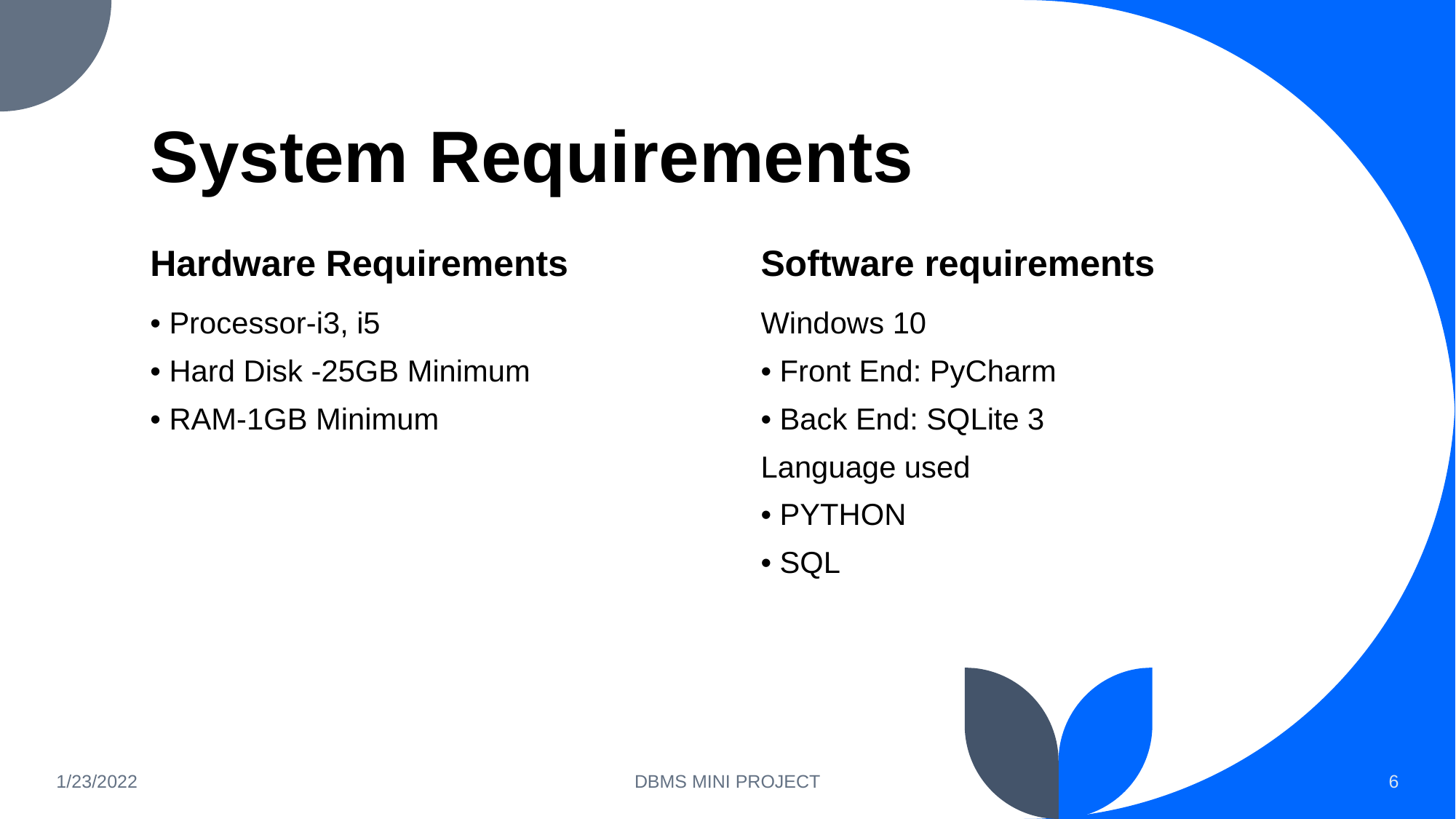

# System Requirements
Hardware Requirements
Software requirements
• Processor-i3, i5
• Hard Disk -25GB Minimum
• RAM-1GB Minimum
Windows 10
• Front End: PyCharm
• Back End: SQLite 3
Language used
• PYTHON
• SQL
1/23/2022
DBMS MINI PROJECT
6